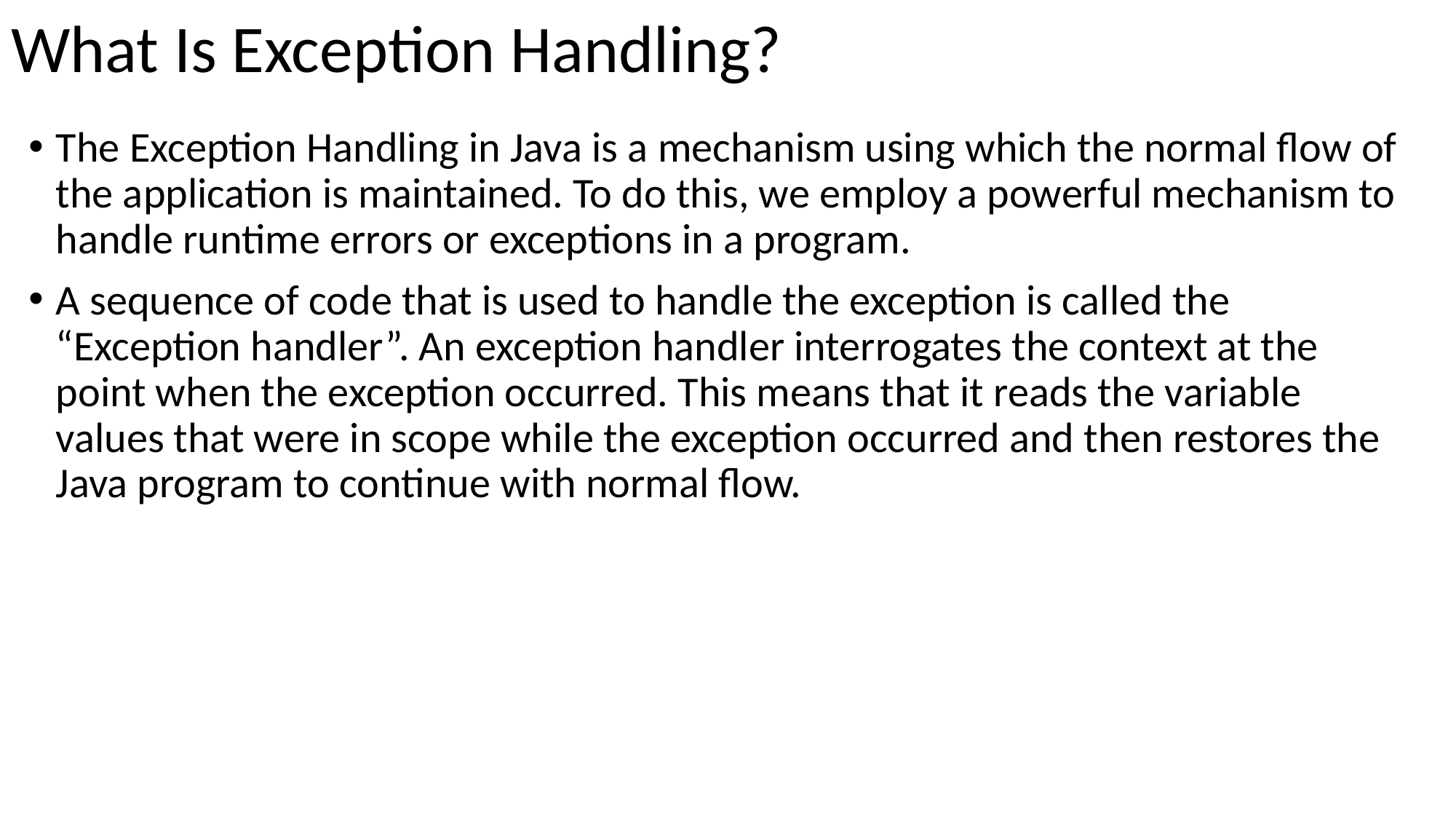

# What Is Exception Handling?
The Exception Handling in Java is a mechanism using which the normal flow of the application is maintained. To do this, we employ a powerful mechanism to handle runtime errors or exceptions in a program.
A sequence of code that is used to handle the exception is called the “Exception handler”. An exception handler interrogates the context at the point when the exception occurred. This means that it reads the variable values that were in scope while the exception occurred and then restores the Java program to continue with normal flow.